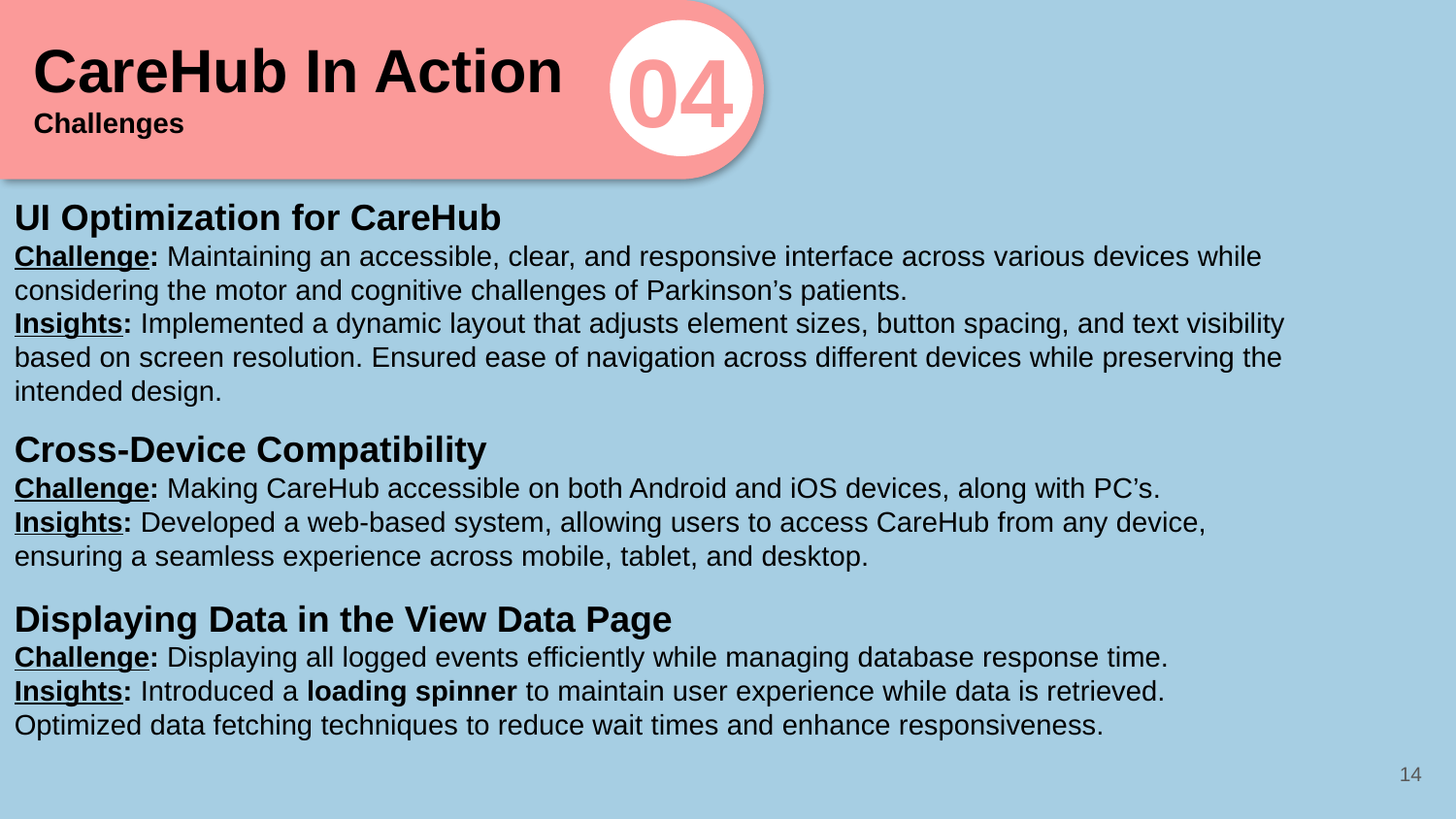

04
CareHub In Action
Challenges
UI Optimization for CareHub
Challenge: Maintaining an accessible, clear, and responsive interface across various devices while considering the motor and cognitive challenges of Parkinson’s patients.
Insights: Implemented a dynamic layout that adjusts element sizes, button spacing, and text visibility based on screen resolution. Ensured ease of navigation across different devices while preserving the intended design.
Cross-Device Compatibility
Challenge: Making CareHub accessible on both Android and iOS devices, along with PC’s.
Insights: Developed a web-based system, allowing users to access CareHub from any device, ensuring a seamless experience across mobile, tablet, and desktop.
Displaying Data in the View Data Page
Challenge: Displaying all logged events efficiently while managing database response time.
Insights: Introduced a loading spinner to maintain user experience while data is retrieved. Optimized data fetching techniques to reduce wait times and enhance responsiveness.
14